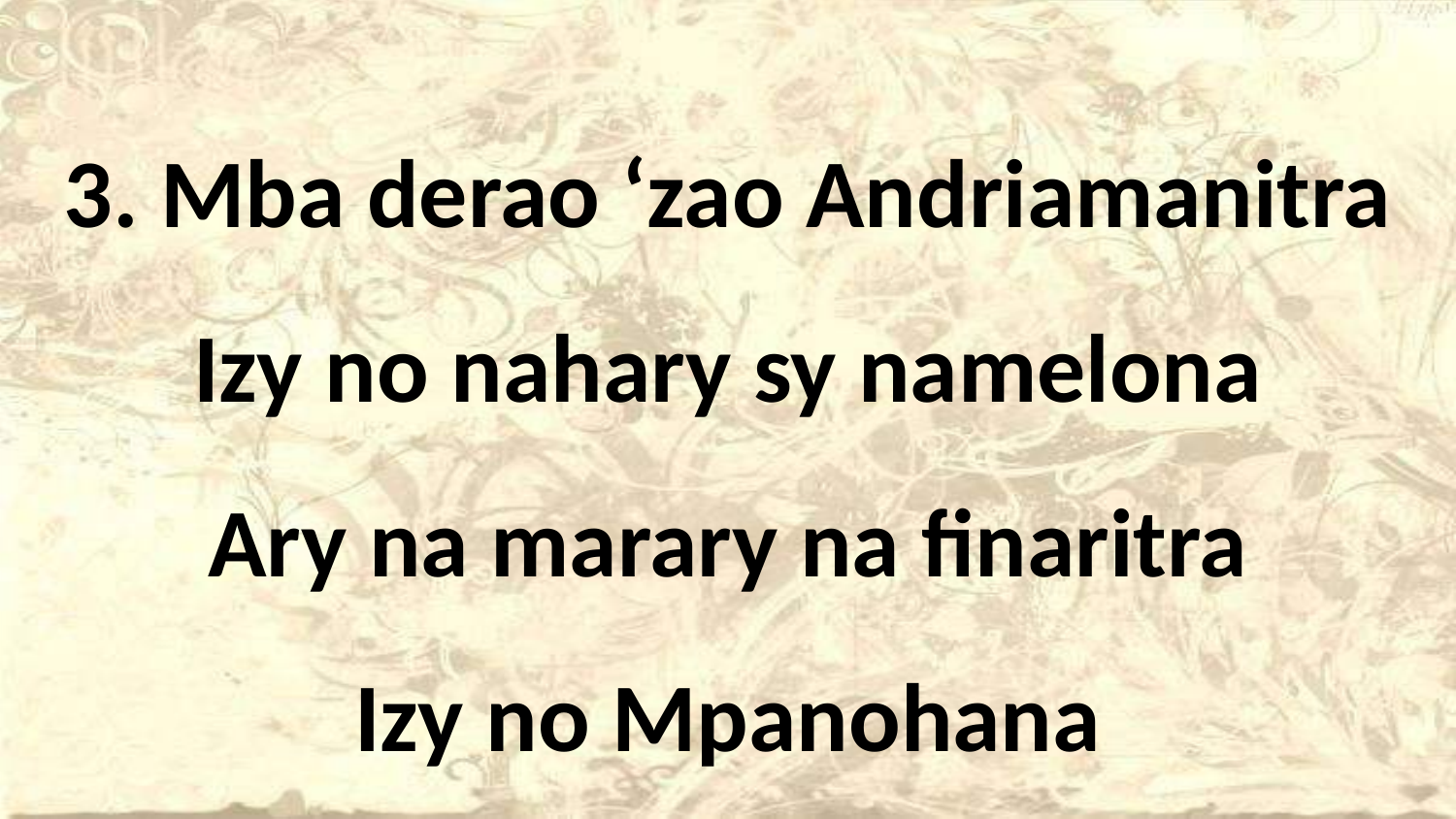

3. Mba derao ‘zao Andriamanitra
Izy no nahary sy namelona
Ary na marary na finaritra
Izy no Mpanohana